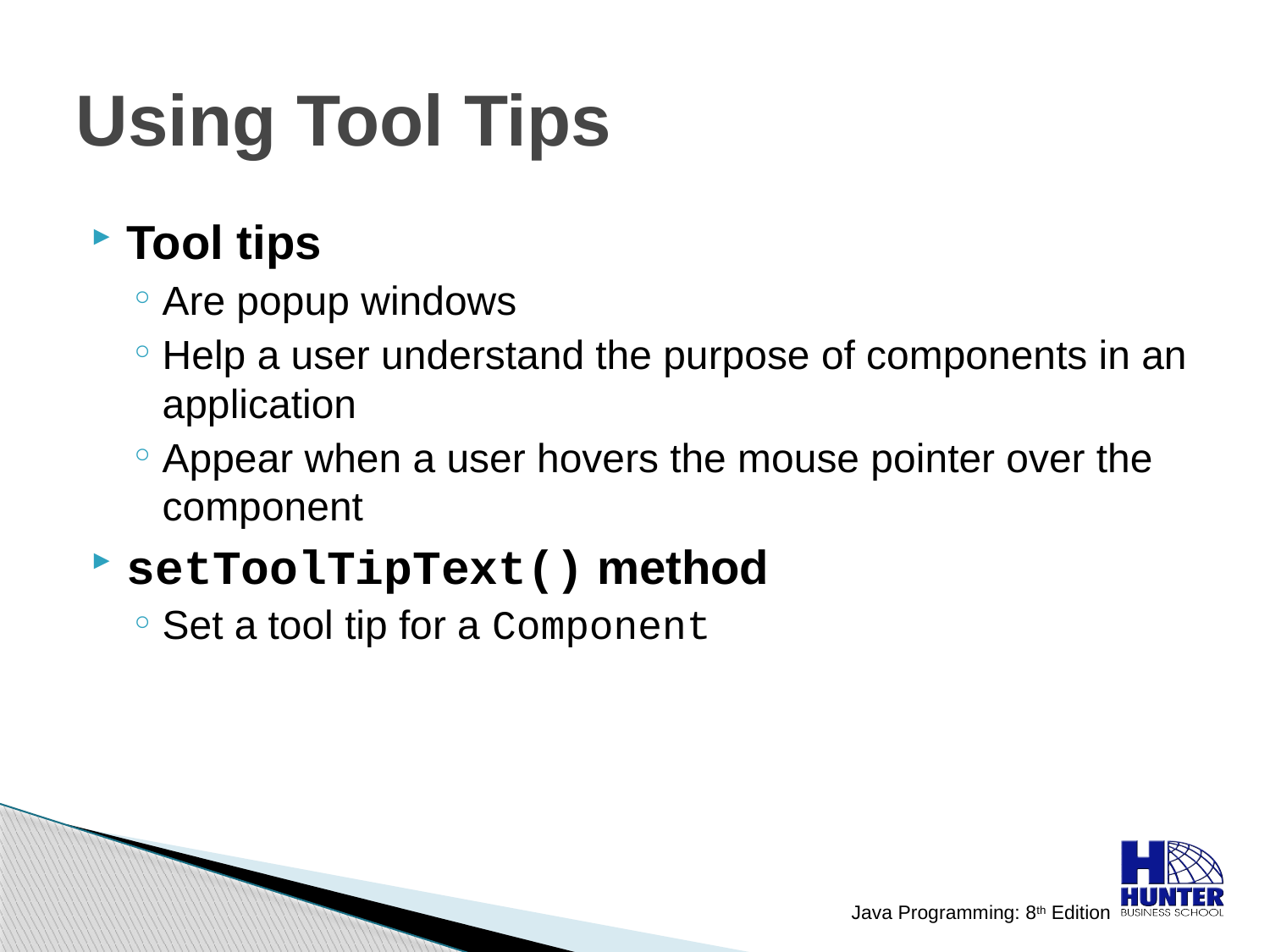

# Using Tool Tips
Tool tips
Are popup windows
Help a user understand the purpose of components in an application
Appear when a user hovers the mouse pointer over the component
setToolTipText() method
Set a tool tip for a Component